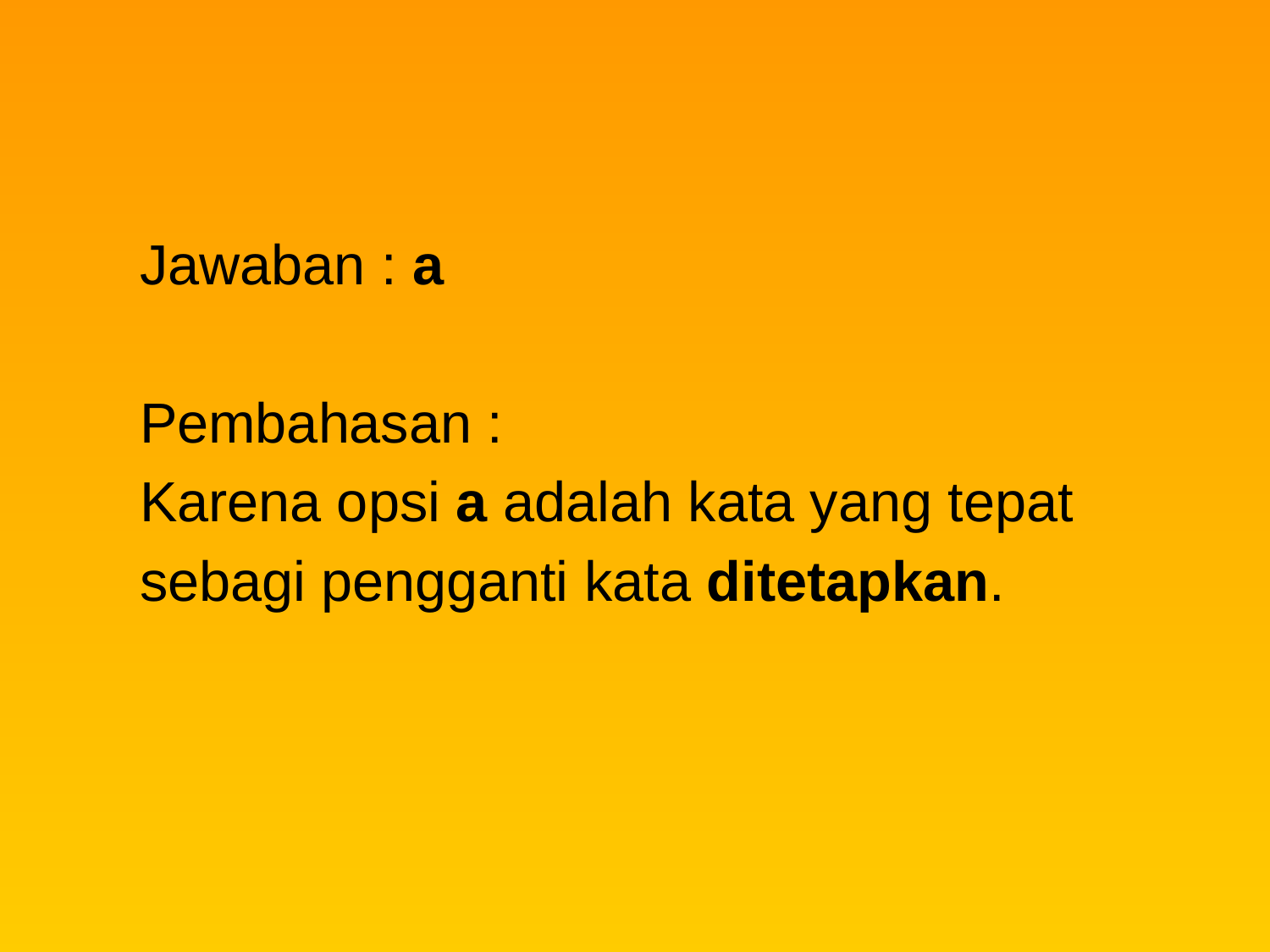

Jawaban : a

Pembahasan :
Karena opsi a adalah kata yang tepat
sebagi pengganti kata ditetapkan.